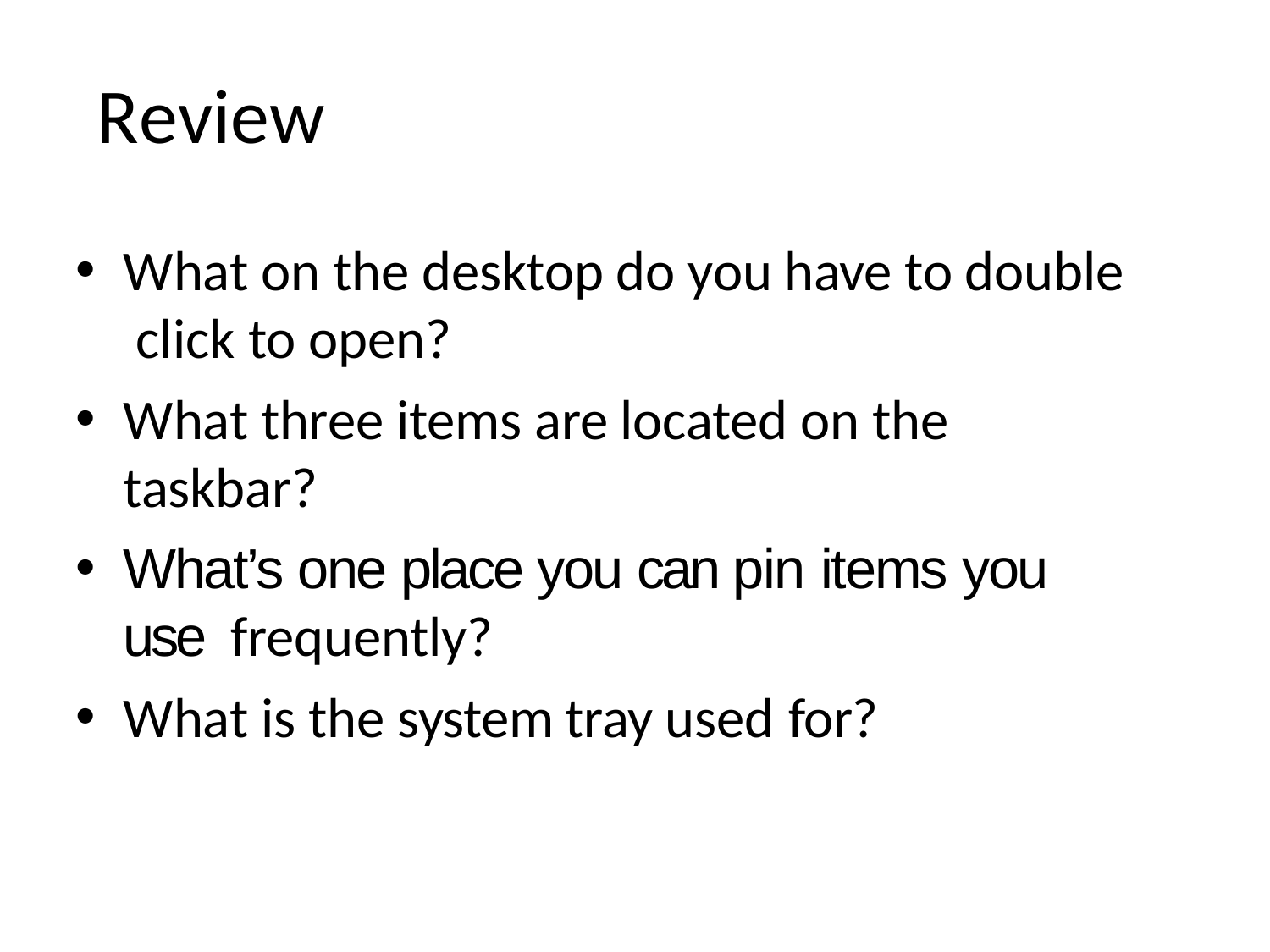

# Review
What on the desktop do you have to double  click to open?
What three items are located on the taskbar?
What’s one place you can pin items you use  frequently?
What is the system tray used for?